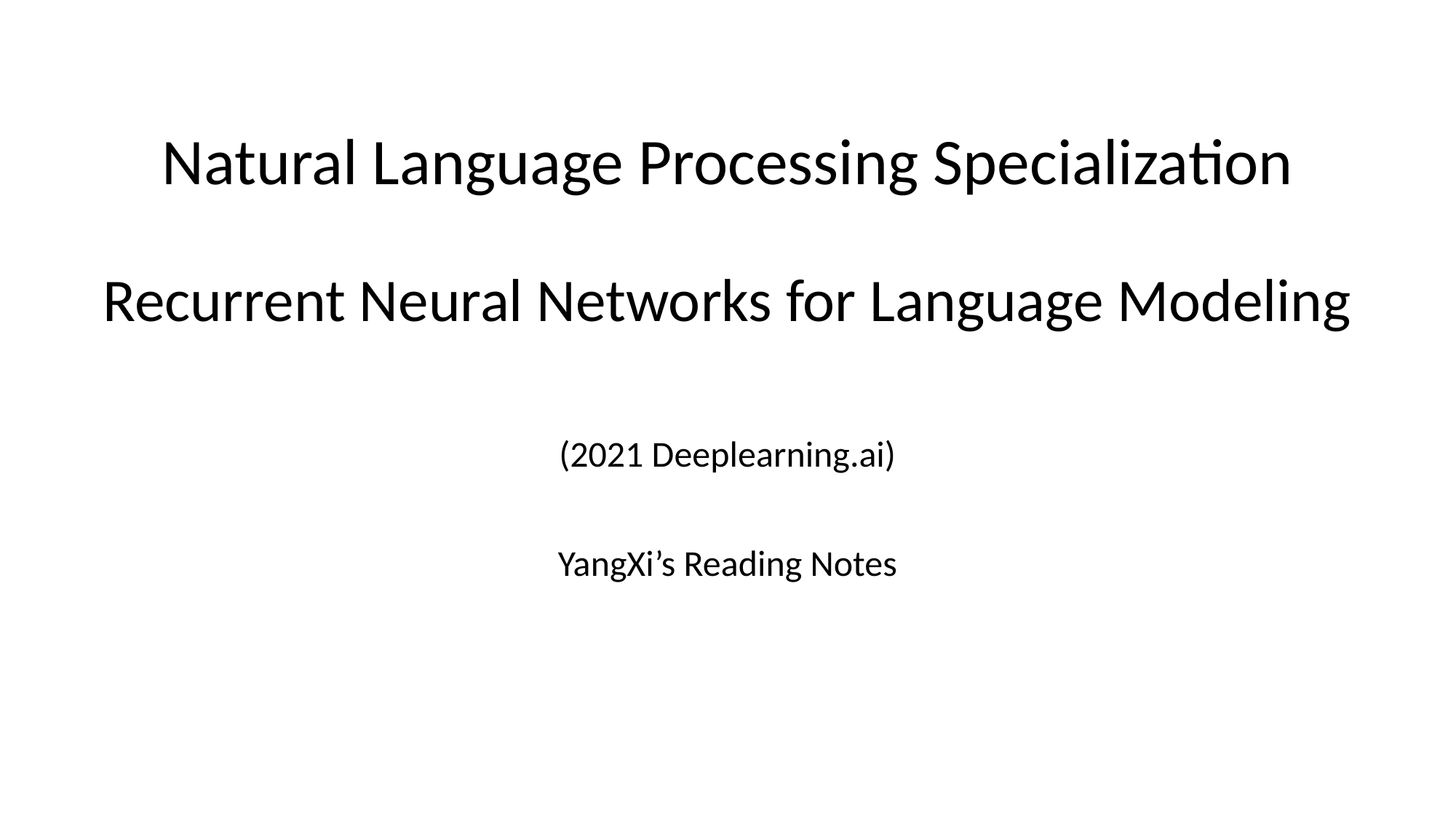

# Natural Language Processing Specialization Recurrent Neural Networks for Language Modeling
(2021 Deeplearning.ai)

YangXi’s Reading Notes